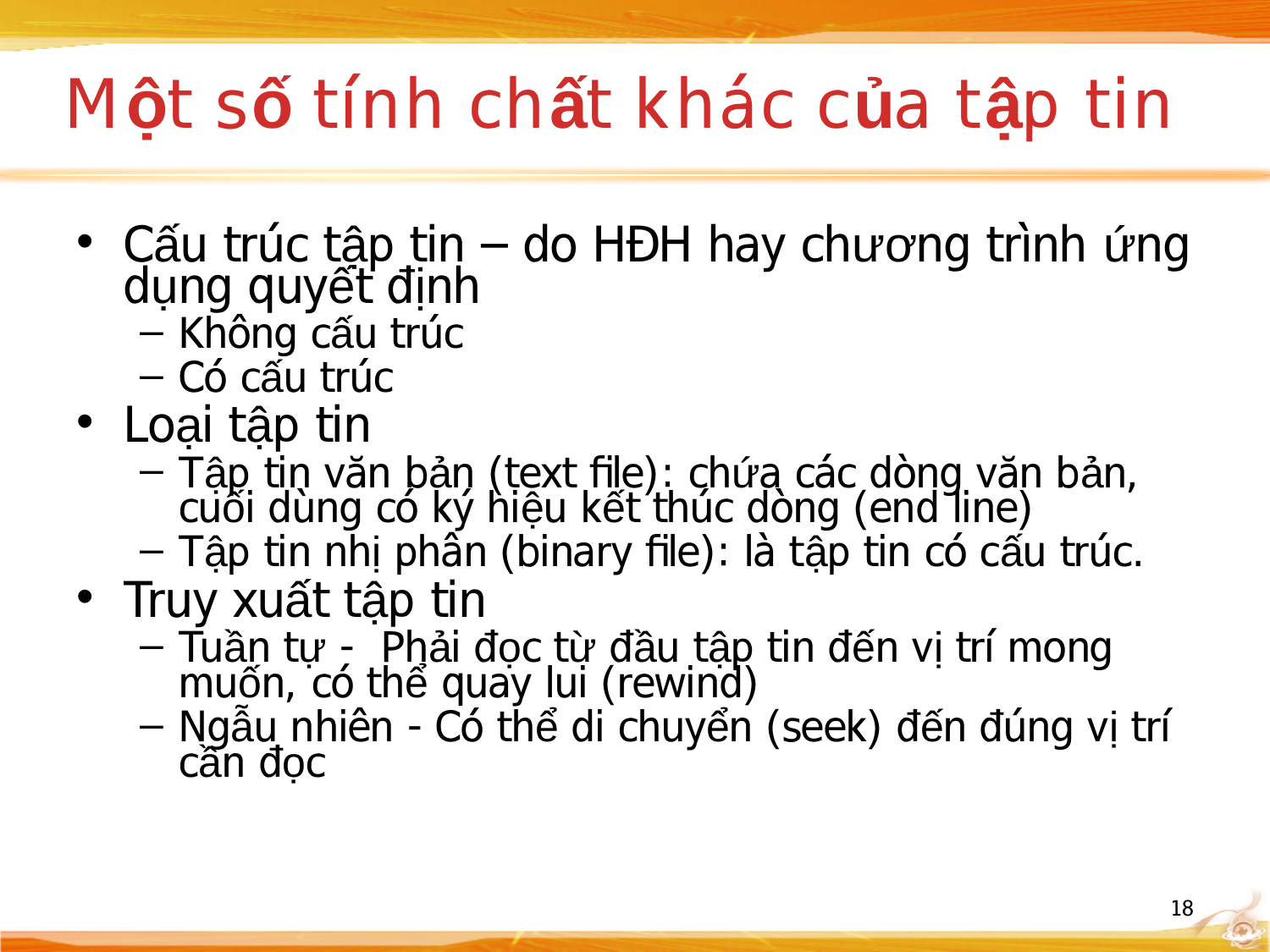

# Một số tính chất khác của tập tin
Cấu trúc tập tin – do HĐH hay chương trình ứng dụng quyết định
Không cấu trúc
Có cấu trúc
Loại tập tin
Tập tin văn bản (text file): chứa các dòng văn bản, cuối dùng có ký hiệu kết thúc dòng (end line)
Tập tin nhị phân (binary file): là tập tin có cấu trúc.
Truy xuất tập tin
Tuần tự -  Phải đọc từ đầu tập tin đến vị trí mong muốn, có thể quay lui (rewind)
Ngẫu nhiên - Có thể di chuyển (seek) đến đúng vị trí cần đọc

18